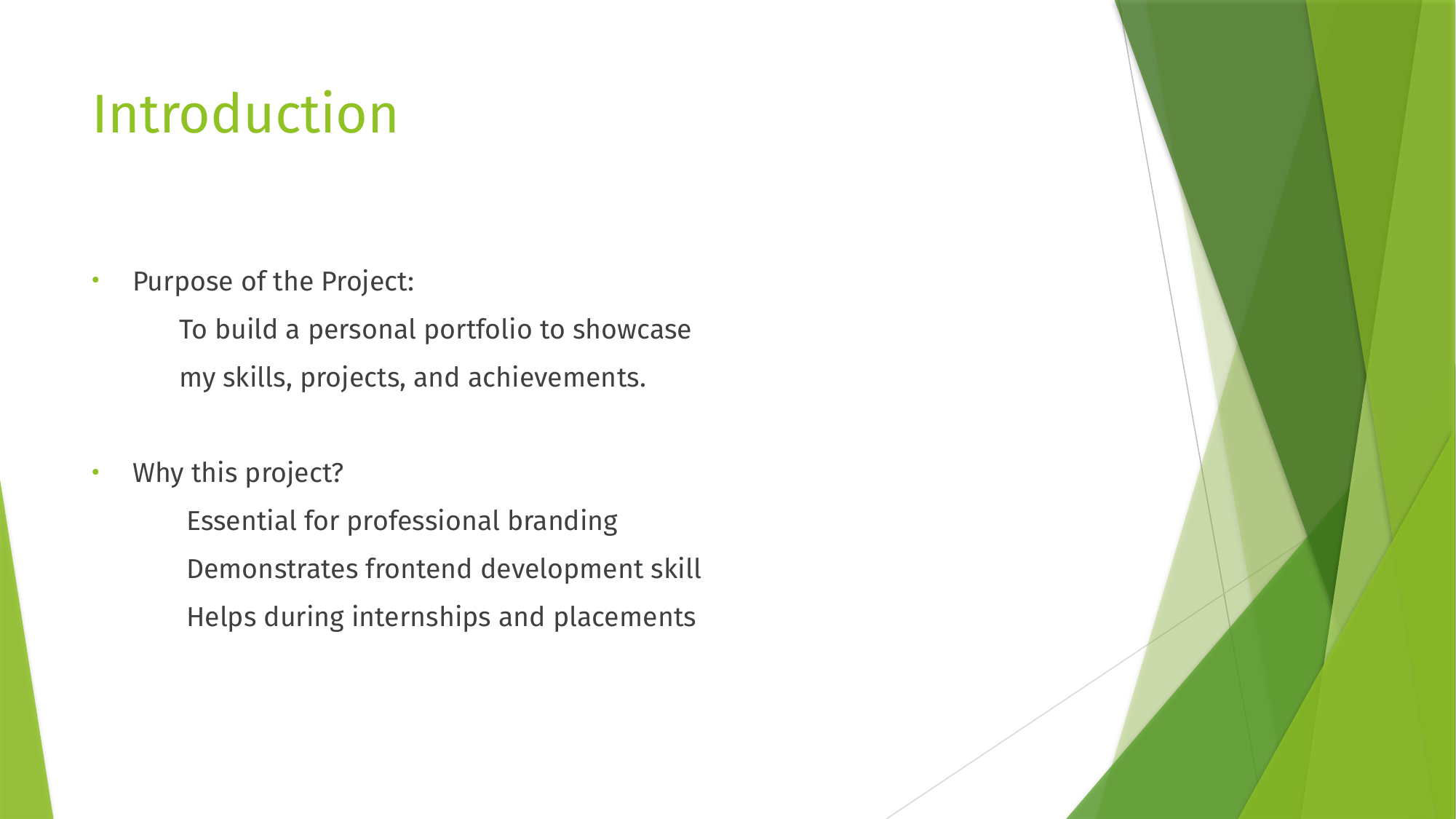

# Introduction
Purpose of the Project:
            To build a personal portfolio to showcase
            my skills, projects, and achievements.

Why this project?
             Essential for professional branding
             Demonstrates frontend development skill
             Helps during internships and placements